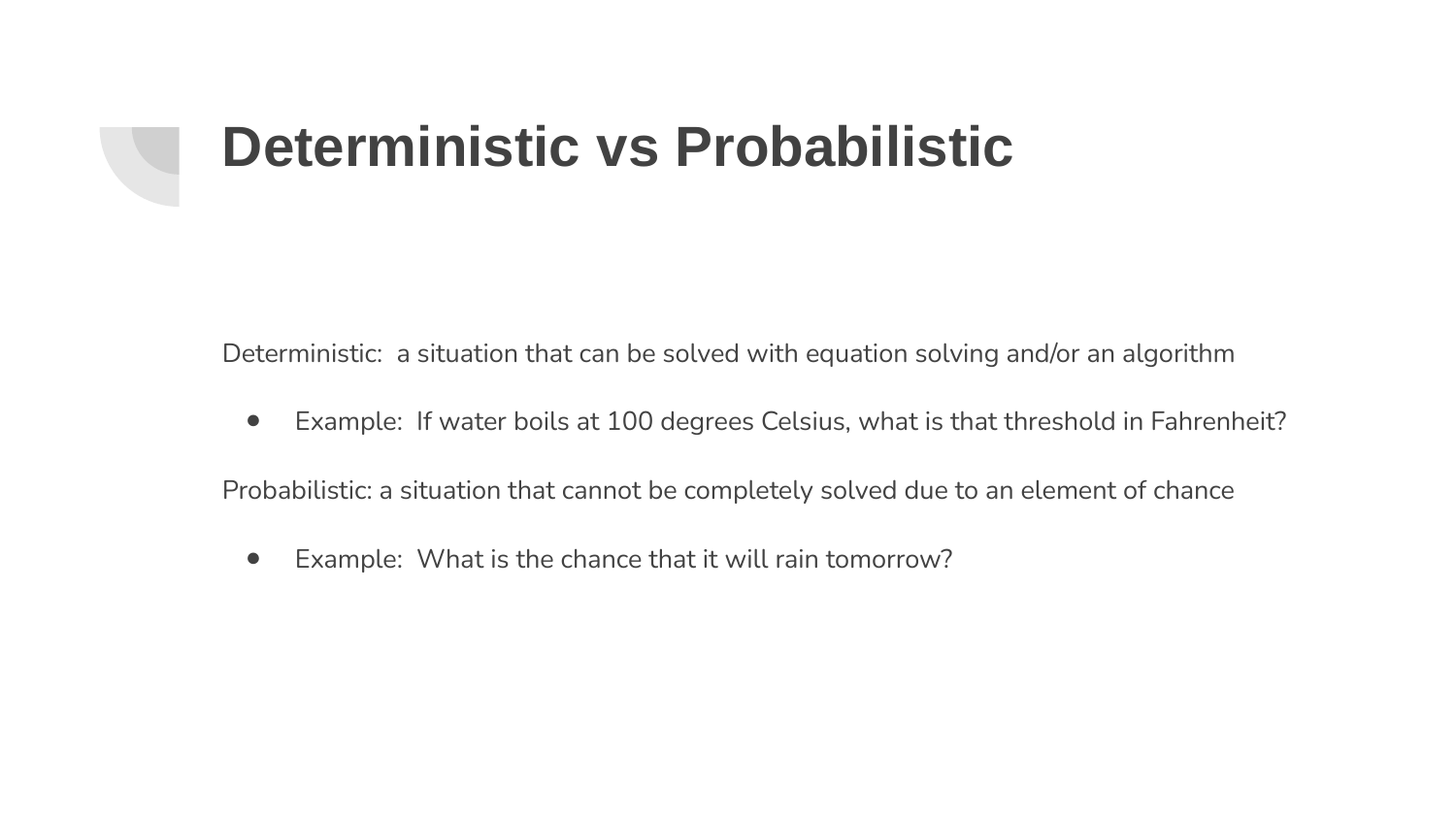

# Deterministic vs Probabilistic
Deterministic:  a situation that can be solved with equation solving and/or an algorithm
Example:  If water boils at 100 degrees Celsius, what is that threshold in Fahrenheit?
Probabilistic: a situation that cannot be completely solved due to an element of chance
Example:  What is the chance that it will rain tomorrow?